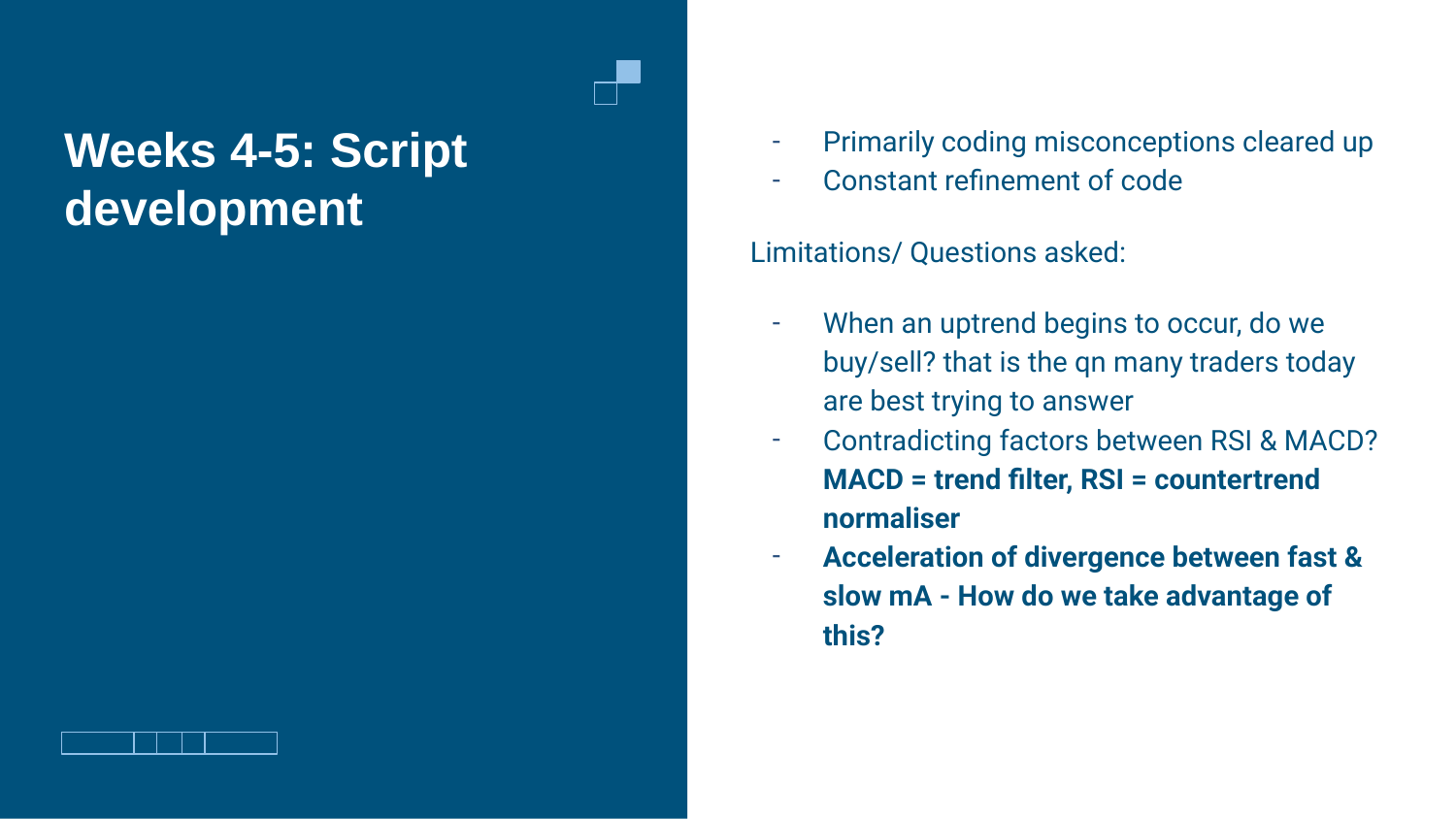

Primarily coding misconceptions cleared up
Constant refinement of code
Limitations/ Questions asked:
When an uptrend begins to occur, do we buy/sell? that is the qn many traders today are best trying to answer
Contradicting factors between RSI & MACD? MACD = trend filter, RSI = countertrend normaliser
Acceleration of divergence between fast & slow mA - How do we take advantage of this?

# Weeks 4-5: Script development